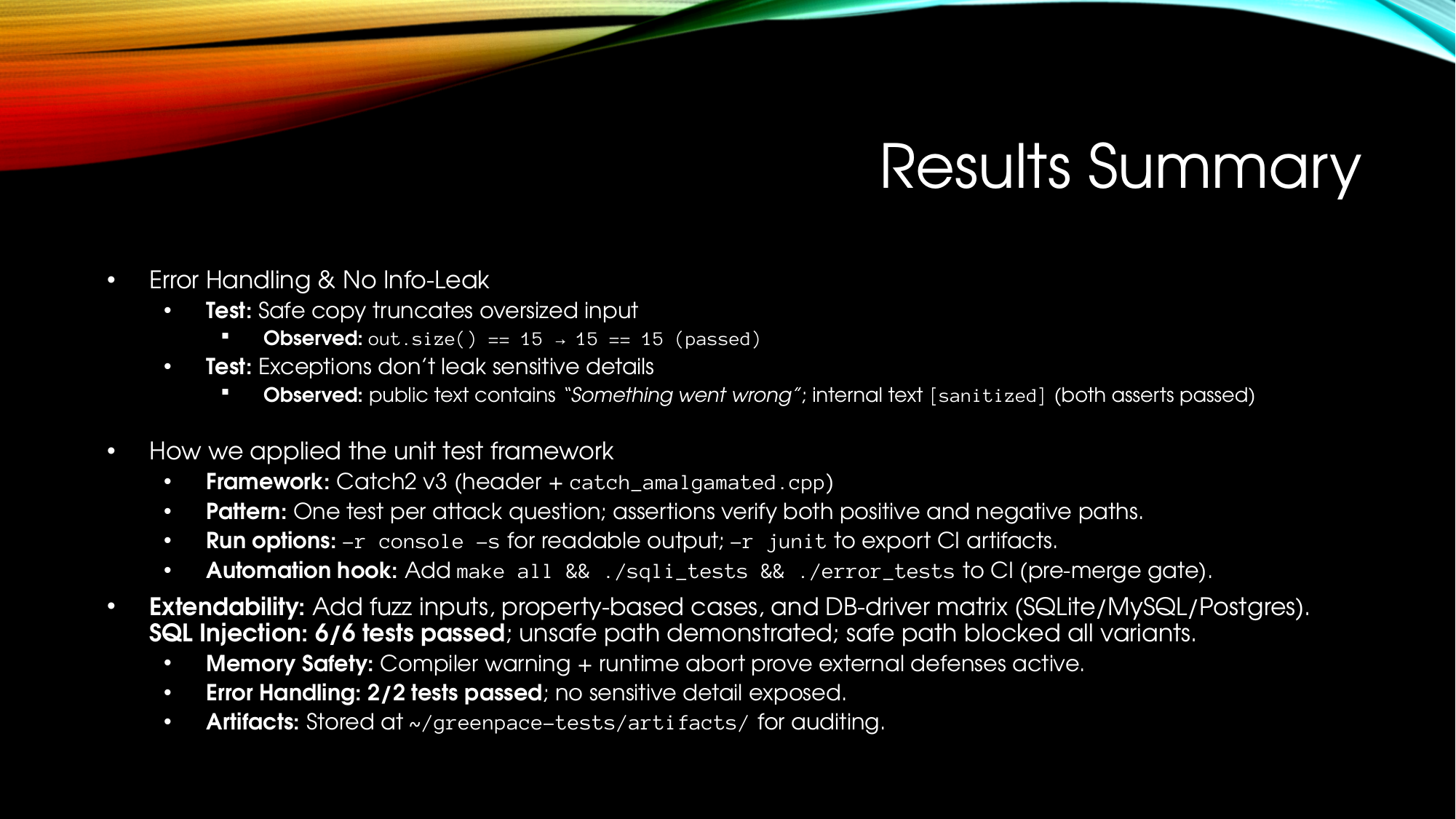

# Results Summary
Error Handling & No Info-Leak
Test: Safe copy truncates oversized input
Observed: out.size() == 15 → 15 == 15 (passed)
Test: Exceptions don’t leak sensitive details
Observed: public text contains “Something went wrong”; internal text [sanitized] (both asserts passed)
How we applied the unit test framework
Framework: Catch2 v3 (header + catch_amalgamated.cpp)
Pattern: One test per attack question; assertions verify both positive and negative paths.
Run options: -r console -s for readable output; -r junit to export CI artifacts.
Automation hook: Add make all && ./sqli_tests && ./error_tests to CI (pre-merge gate).
Extendability: Add fuzz inputs, property-based cases, and DB-driver matrix (SQLite/MySQL/Postgres).
SQL Injection: 6/6 tests passed; unsafe path demonstrated; safe path blocked all variants.
Memory Safety: Compiler warning + runtime abort prove external defenses active.
Error Handling: 2/2 tests passed; no sensitive detail exposed.
Artifacts: Stored at ~/greenpace-tests/artifacts/ for auditing.